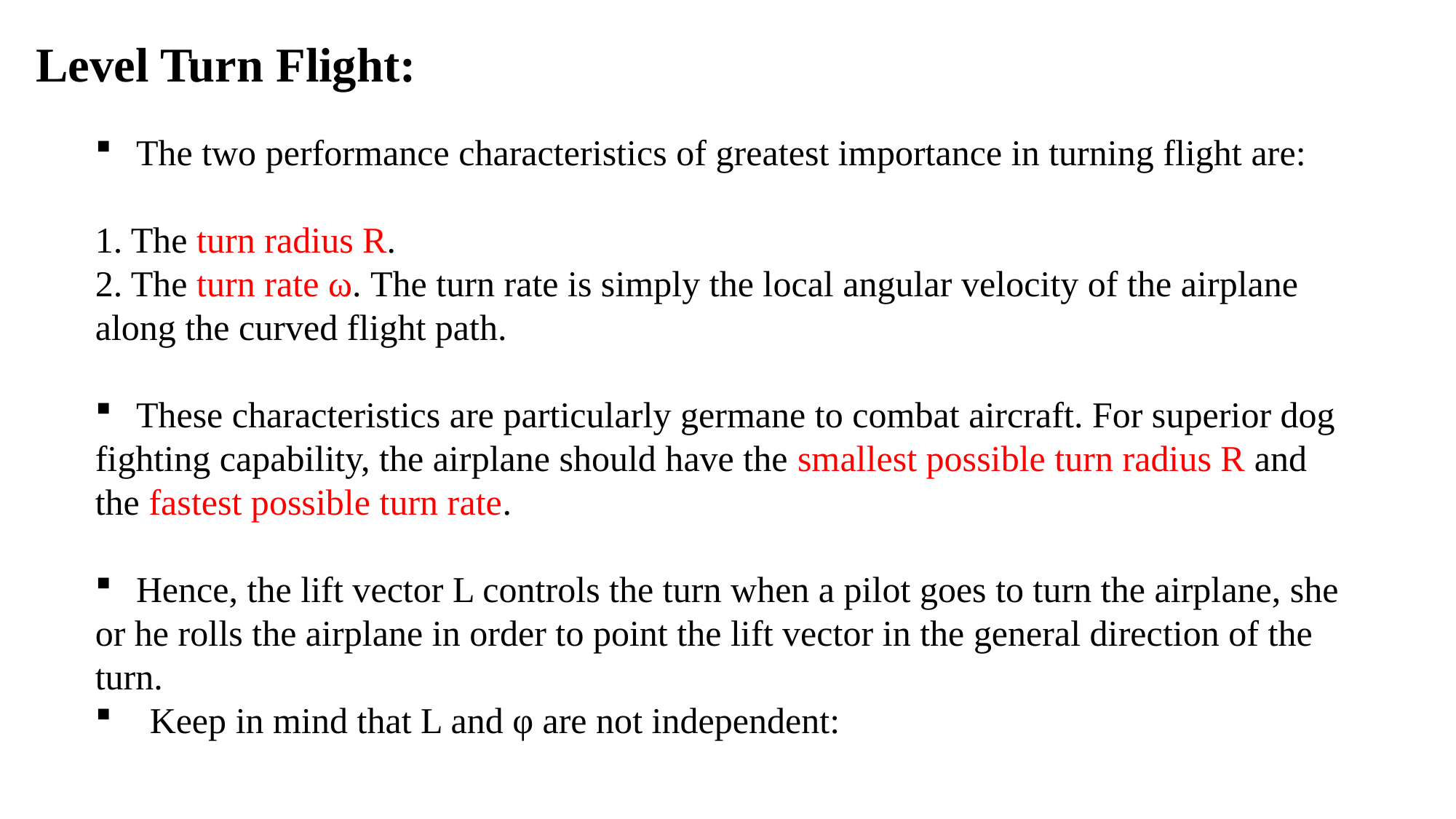

# Level Turn Flight:
The two performance characteristics of greatest importance in turning flight are:

1. The turn radius R.
2. The turn rate ω. The turn rate is simply the local angular velocity of the airplane
along the curved flight path.

These characteristics are particularly germane to combat aircraft. For superior dog
fighting capability, the airplane should have the smallest possible turn radius R and
the fastest possible turn rate.

Hence, the lift vector L controls the turn when a pilot goes to turn the airplane, she
or he rolls the airplane in order to point the lift vector in the general direction of the
turn.
Keep in mind that L and φ are not independent: